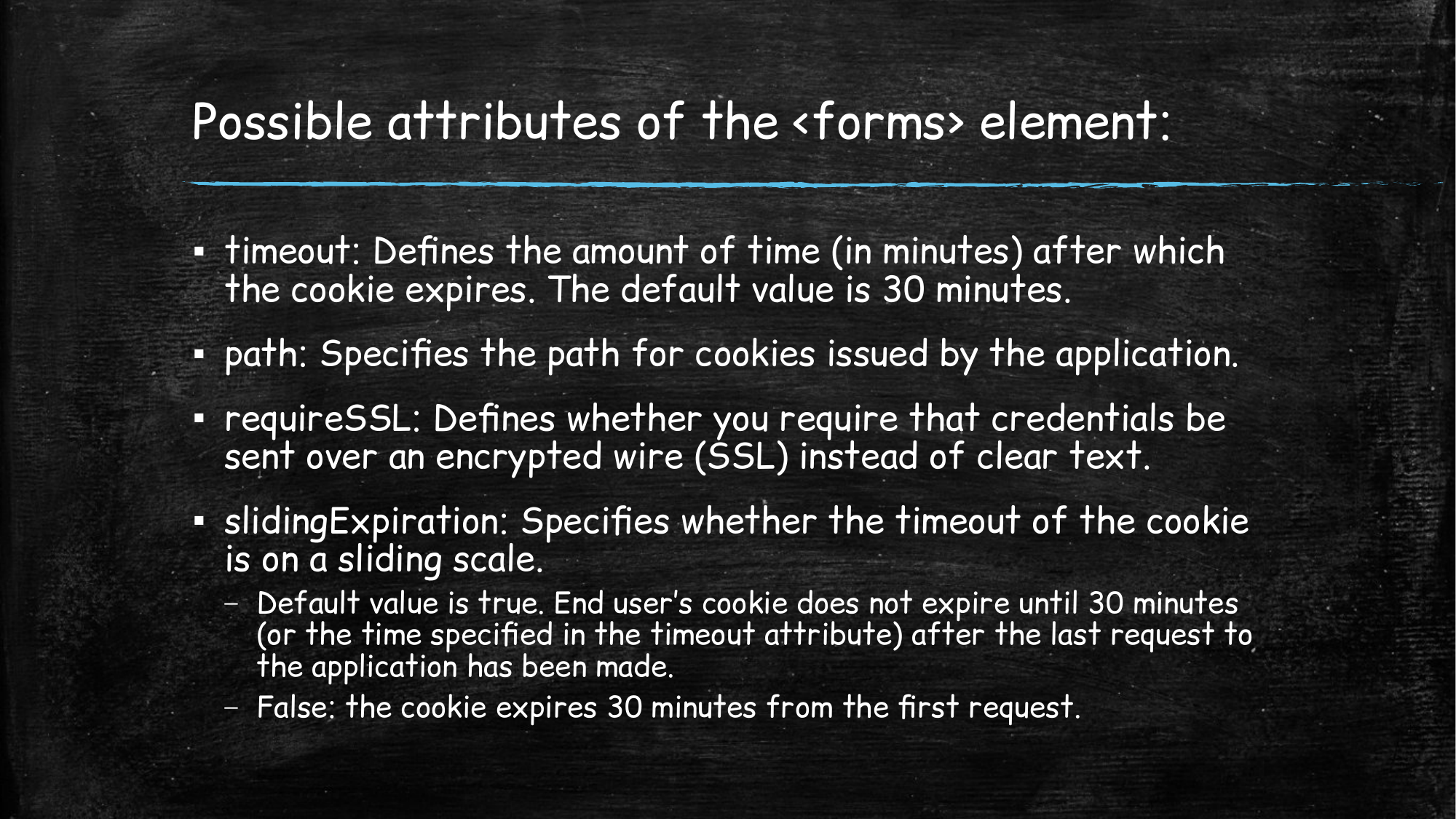

# Possible attributes of the <forms> element:
timeout: Deﬁnes the amount of time (in minutes) after which the cookie expires. The default value is 30 minutes.
path: Speciﬁes the path for cookies issued by the application.
requireSSL: Deﬁnes whether you require that credentials be sent over an encrypted wire (SSL) instead of clear text.
slidingExpiration: Speciﬁes whether the timeout of the cookie is on a sliding scale.
Default value is true. End user’s cookie does not expire until 30 minutes (or the time speciﬁed in the timeout attribute) after the last request to the application has been made.
False: the cookie expires 30 minutes from the ﬁrst request.